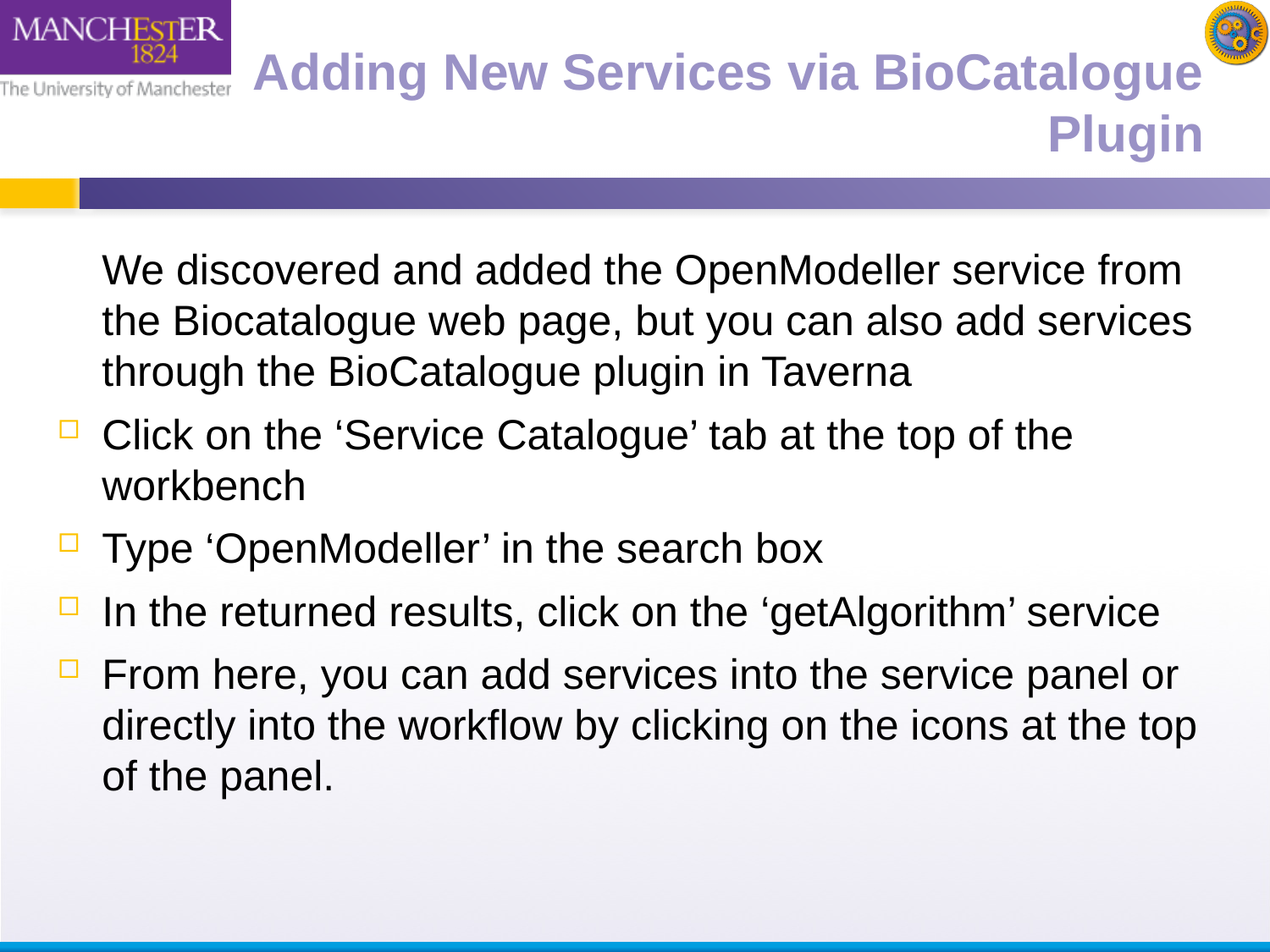

# Adding New Services via BioCatalogue Plugin
	We discovered and added the OpenModeller service from the Biocatalogue web page, but you can also add services through the BioCatalogue plugin in Taverna
Click on the ‘Service Catalogue’ tab at the top of the workbench
Type ‘OpenModeller’ in the search box
In the returned results, click on the ‘getAlgorithm’ service
From here, you can add services into the service panel or directly into the workflow by clicking on the icons at the top of the panel.